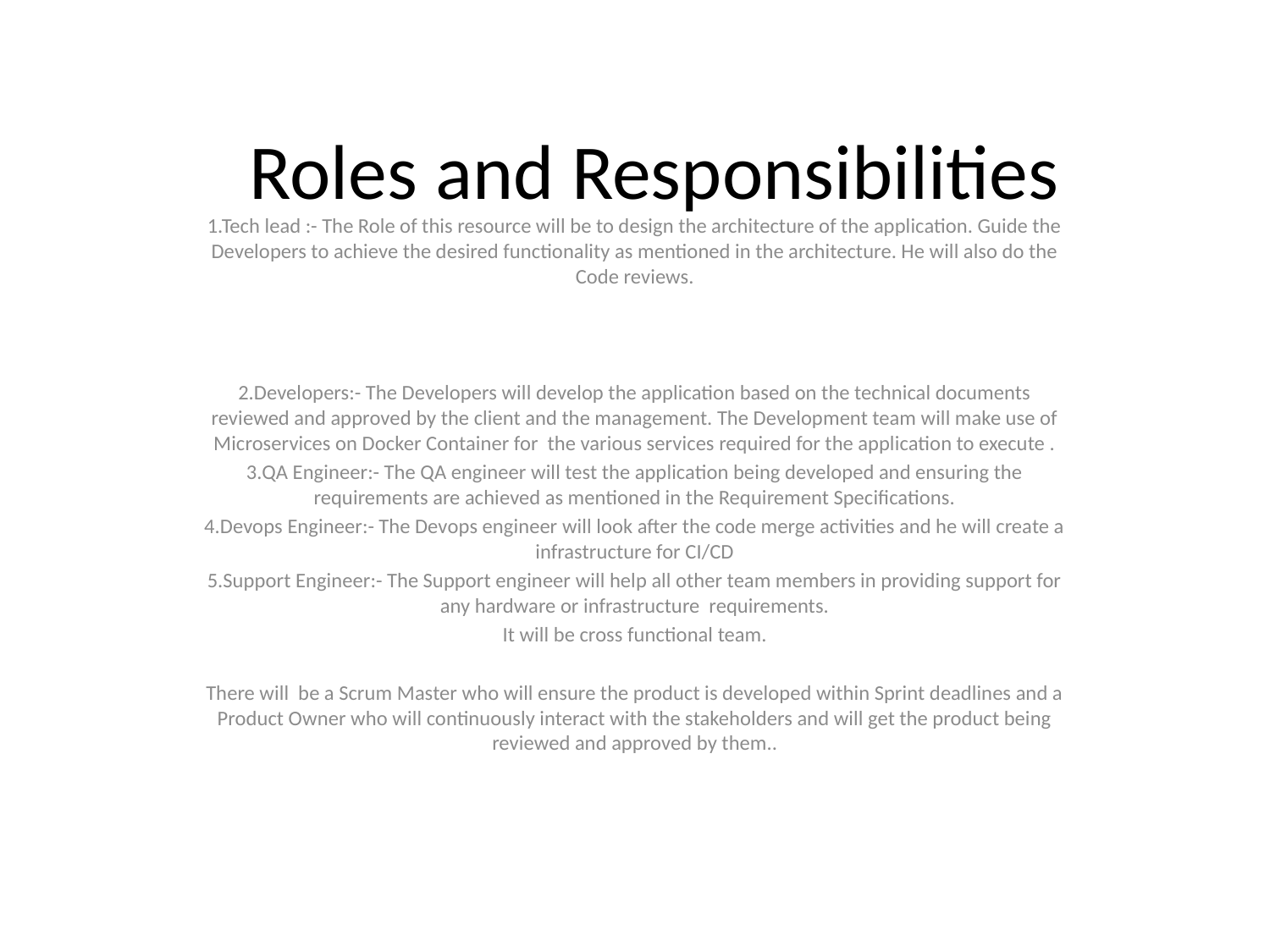

# Roles and Responsibilities
1.Tech lead :- The Role of this resource will be to design the architecture of the application. Guide the Developers to achieve the desired functionality as mentioned in the architecture. He will also do the Code reviews.

2.Developers:- The Developers will develop the application based on the technical documents reviewed and approved by the client and the management. The Development team will make use of Microservices on Docker Container for  the various services required for the application to execute .
3.QA Engineer:- The QA engineer will test the application being developed and ensuring the requirements are achieved as mentioned in the Requirement Specifications.
4.Devops Engineer:- The Devops engineer will look after the code merge activities and he will create a infrastructure for CI/CD
5.Support Engineer:- The Support engineer will help all other team members in providing support for any hardware or infrastructure  requirements.
It will be cross functional team.

There will  be a Scrum Master who will ensure the product is developed within Sprint deadlines and a Product Owner who will continuously interact with the stakeholders and will get the product being reviewed and approved by them..